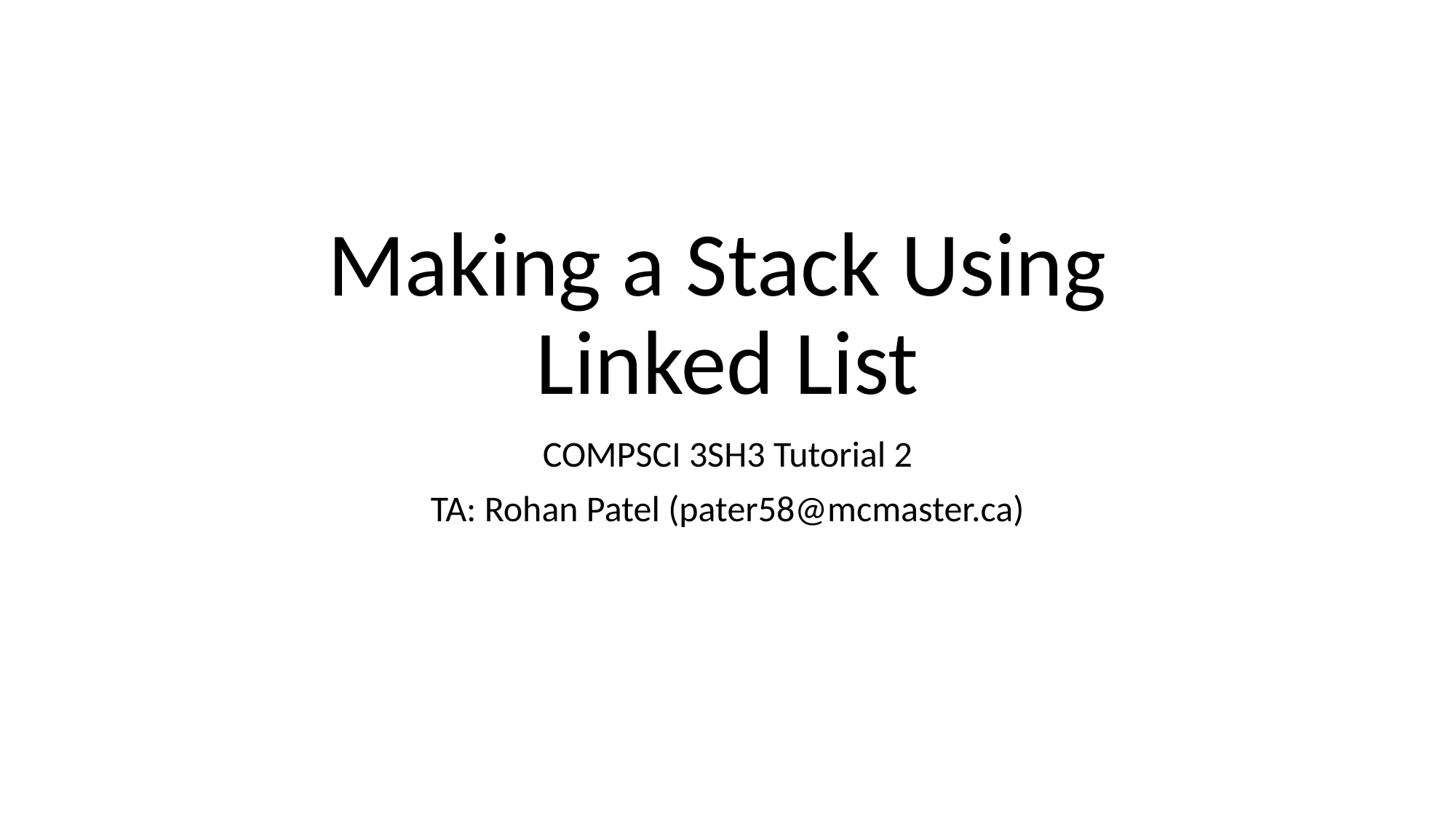

# Making a Stack Using Linked List
COMPSCI 3SH3 Tutorial 2
TA: Rohan Patel (pater58@mcmaster.ca)